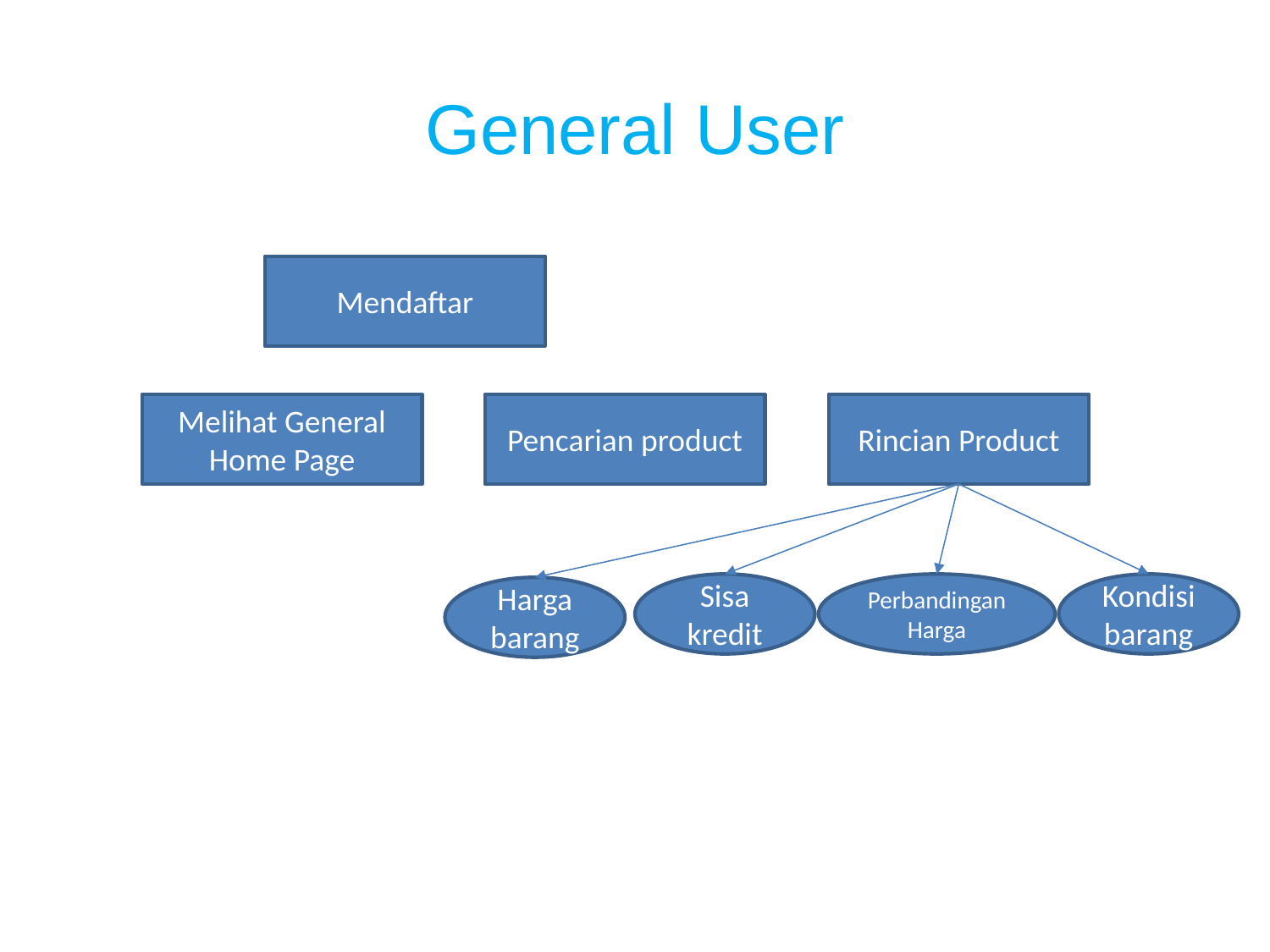

General User
Mendaftar
Melihat General Home Page
Pencarian product
Rincian Product
Sisa kredit
Perbandingan
Harga
Kondisi barang
Harga barang